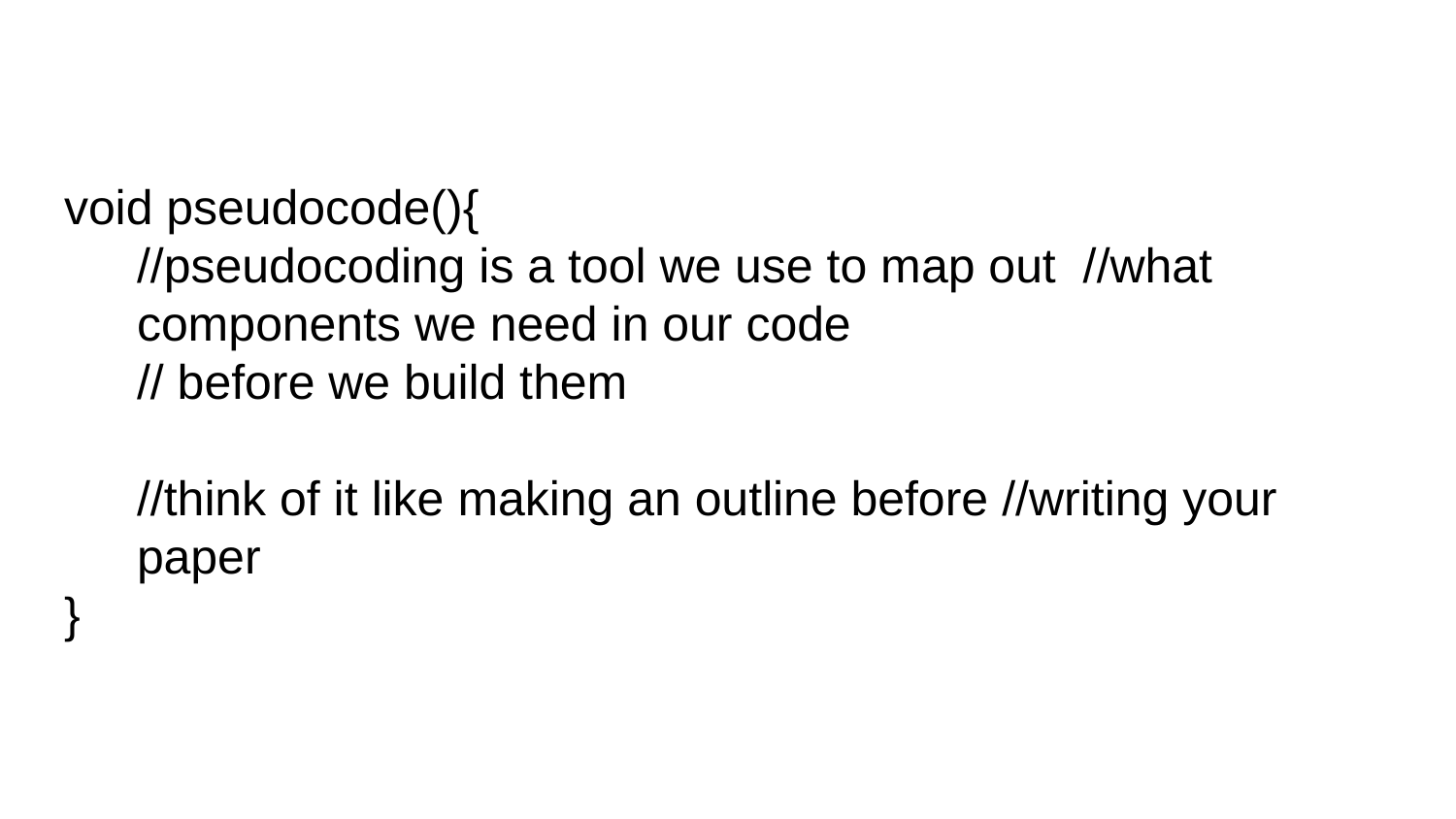

# void pseudocode(){
//pseudocoding is a tool we use to map out  //what components we need in our code
// before we build them

//think of it like making an outline before //writing your paper
}